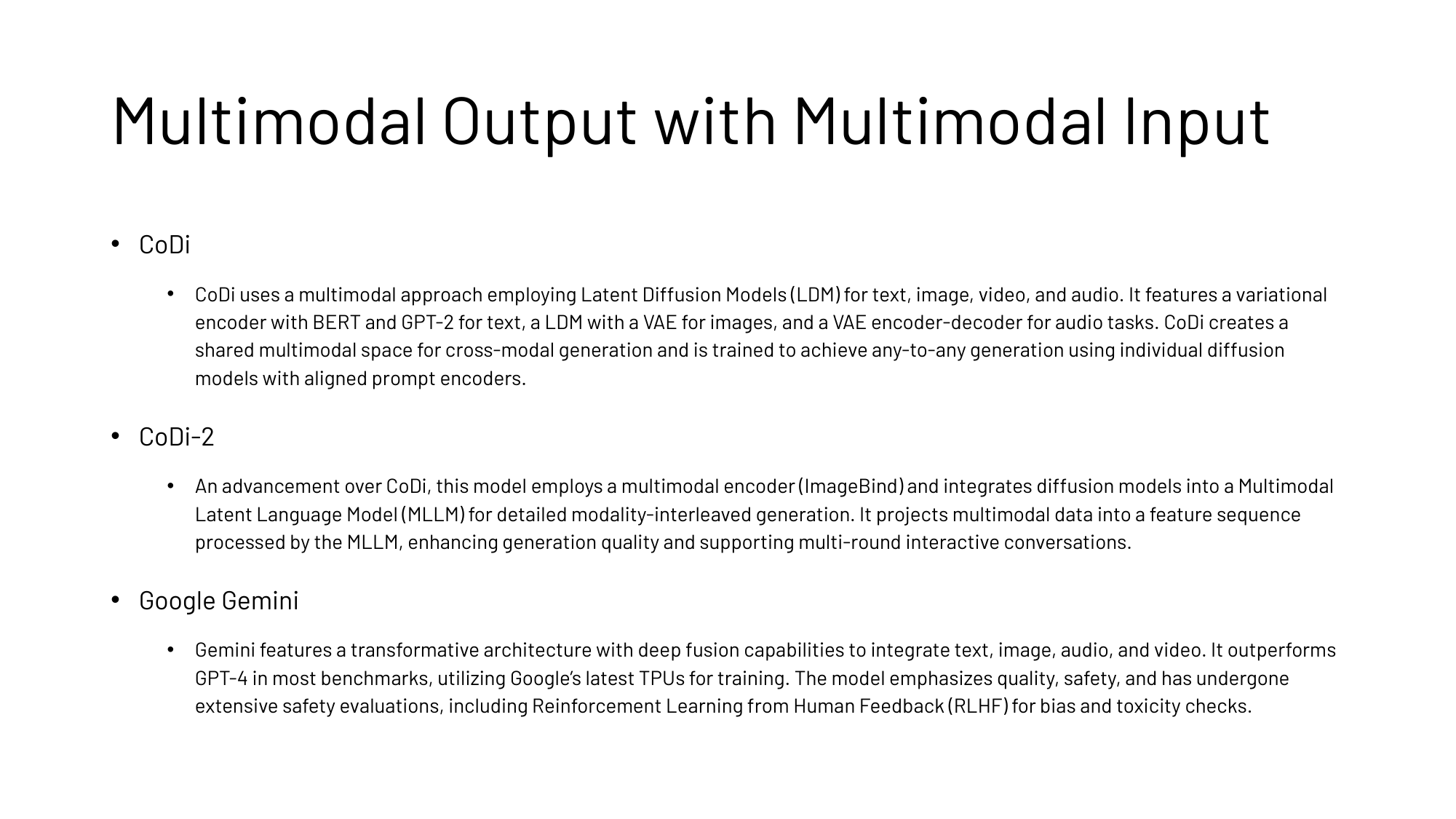

# Multimodal Output with Multimodal Input
CoDi
CoDi uses a multimodal approach employing Latent Diffusion Models (LDM) for text, image, video, and audio. It features a variational encoder with BERT and GPT-2 for text, a LDM with a VAE for images, and a VAE encoder-decoder for audio tasks. CoDi creates a shared multimodal space for cross-modal generation and is trained to achieve any-to-any generation using individual diffusion models with aligned prompt encoders.
CoDi-2
An advancement over CoDi, this model employs a multimodal encoder (ImageBind) and integrates diffusion models into a Multimodal Latent Language Model (MLLM) for detailed modality-interleaved generation. It projects multimodal data into a feature sequence processed by the MLLM, enhancing generation quality and supporting multi-round interactive conversations.
Google Gemini
Gemini features a transformative architecture with deep fusion capabilities to integrate text, image, audio, and video. It outperforms GPT-4 in most benchmarks, utilizing Google’s latest TPUs for training. The model emphasizes quality, safety, and has undergone extensive safety evaluations, including Reinforcement Learning from Human Feedback (RLHF) for bias and toxicity checks.